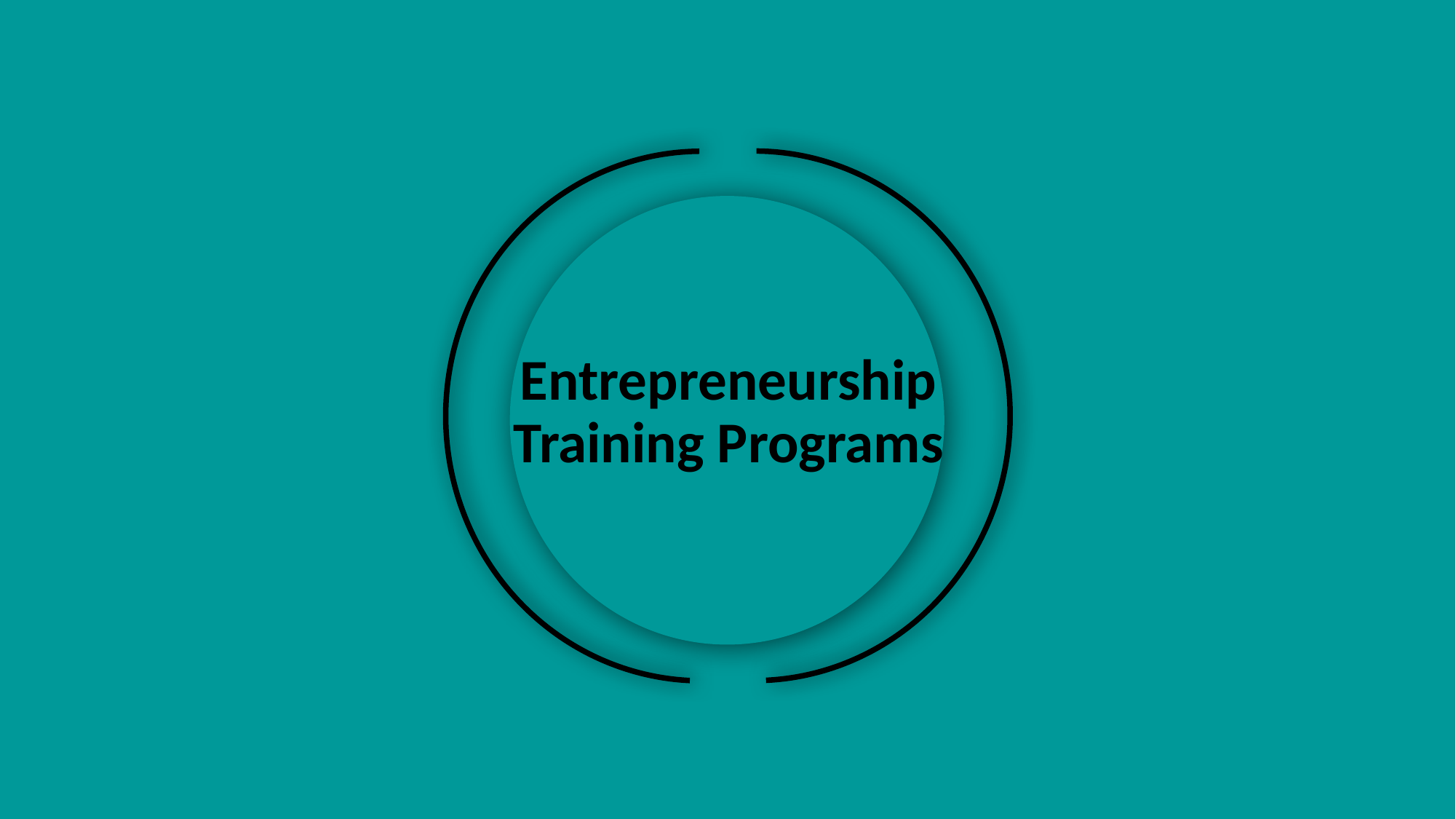

4
Financial Support Program

NIC, Plan9
1

Entrepreneurship
Training Programs

5
Online platform

2
SMEDA

6
Networking Events

3
Educational institute